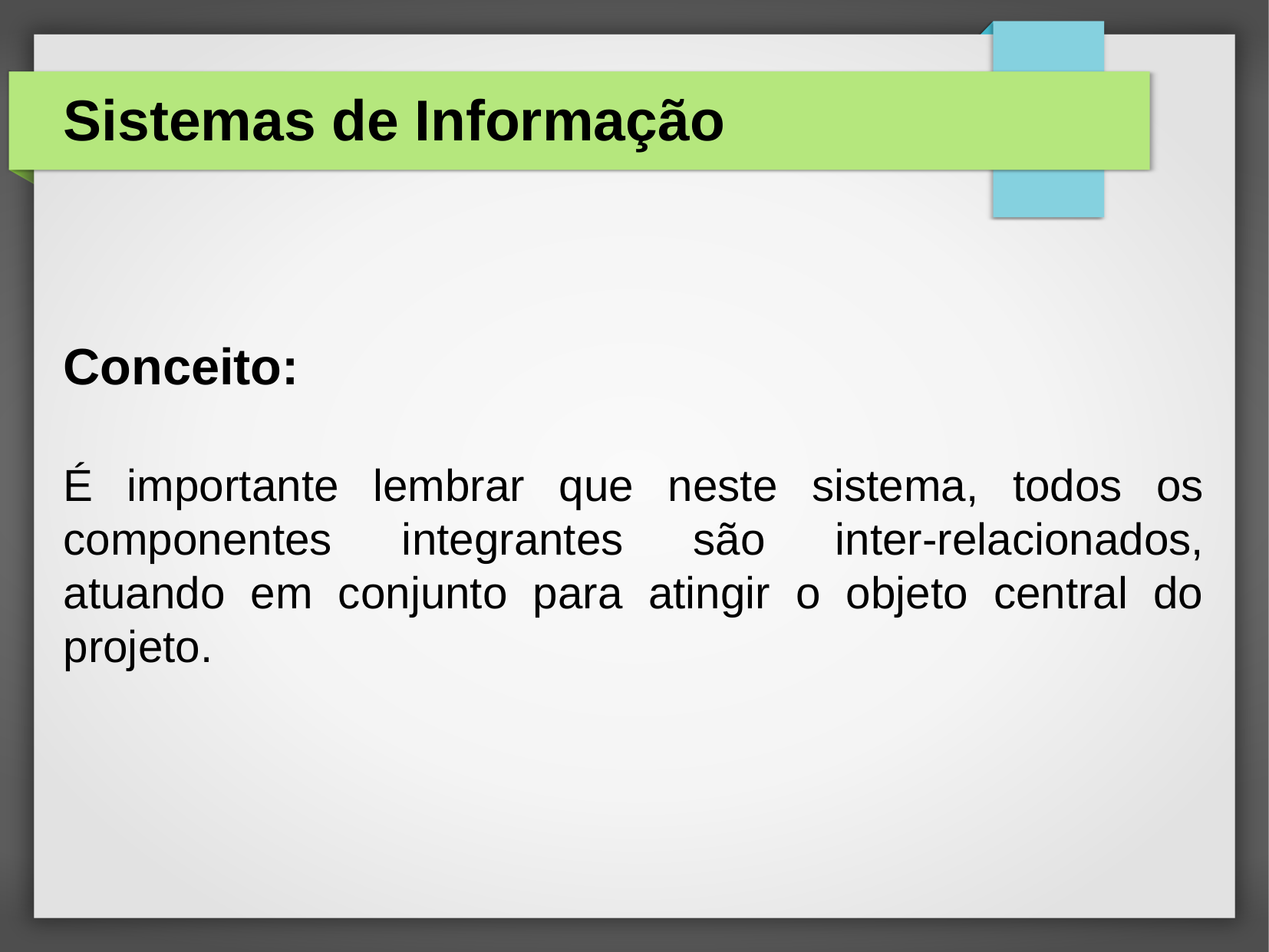

# Sistemas de Informação
Conceito:

É importante lembrar que neste sistema, todos os componentes integrantes são inter-relacionados, atuando em conjunto para atingir o objeto central do projeto.